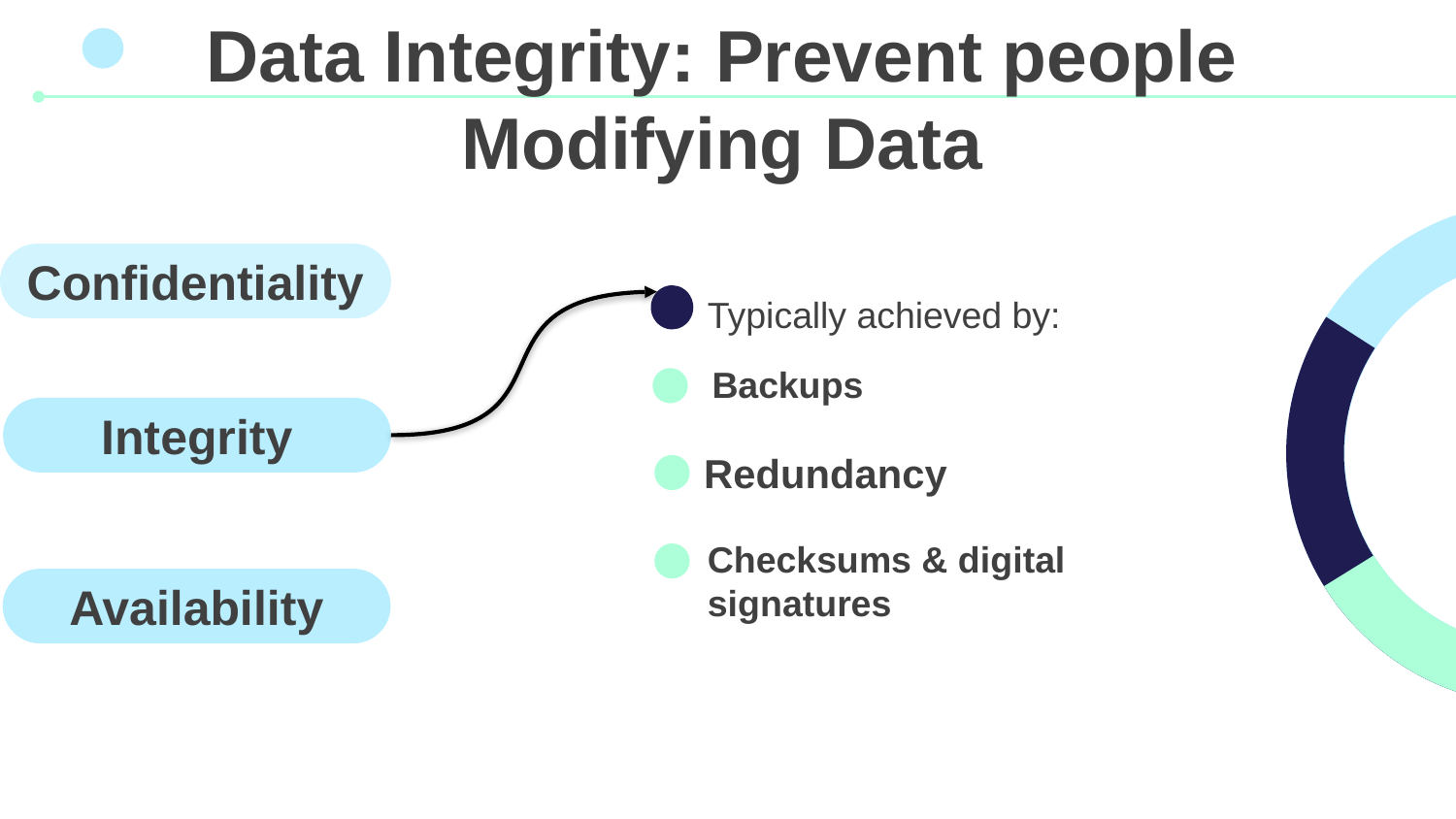

Data Integrity: Prevent people Modifying Data

Confidentiality

Typically achieved by:

Backups

Integrity
Redundancy

Checksums & digital signatures

Availability